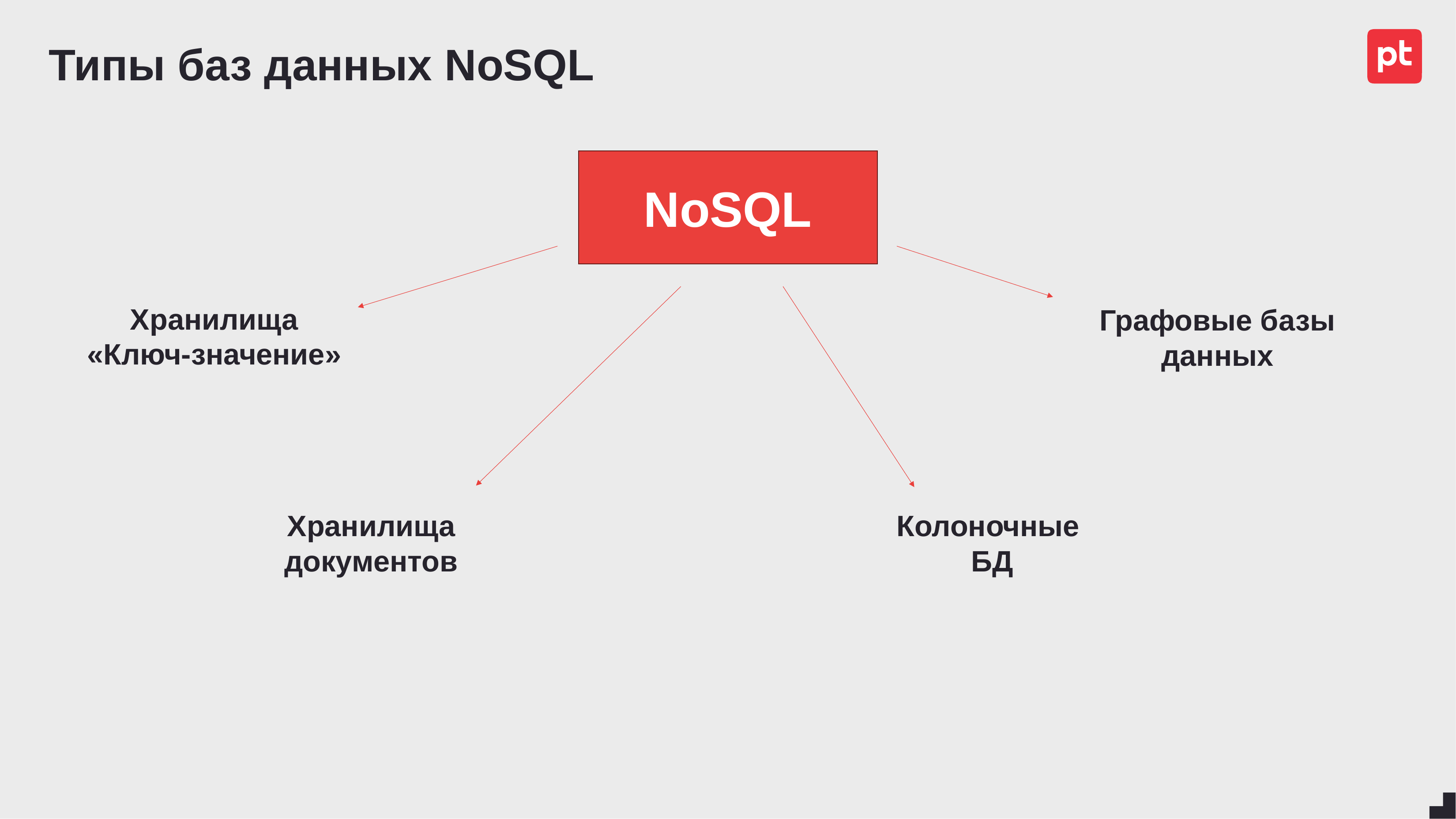

# Типы баз данных NoSQL
NoSQL
Хранилища «Ключ-значение»
Графовые базы данных
Хранилища документов
Колоночные
БД